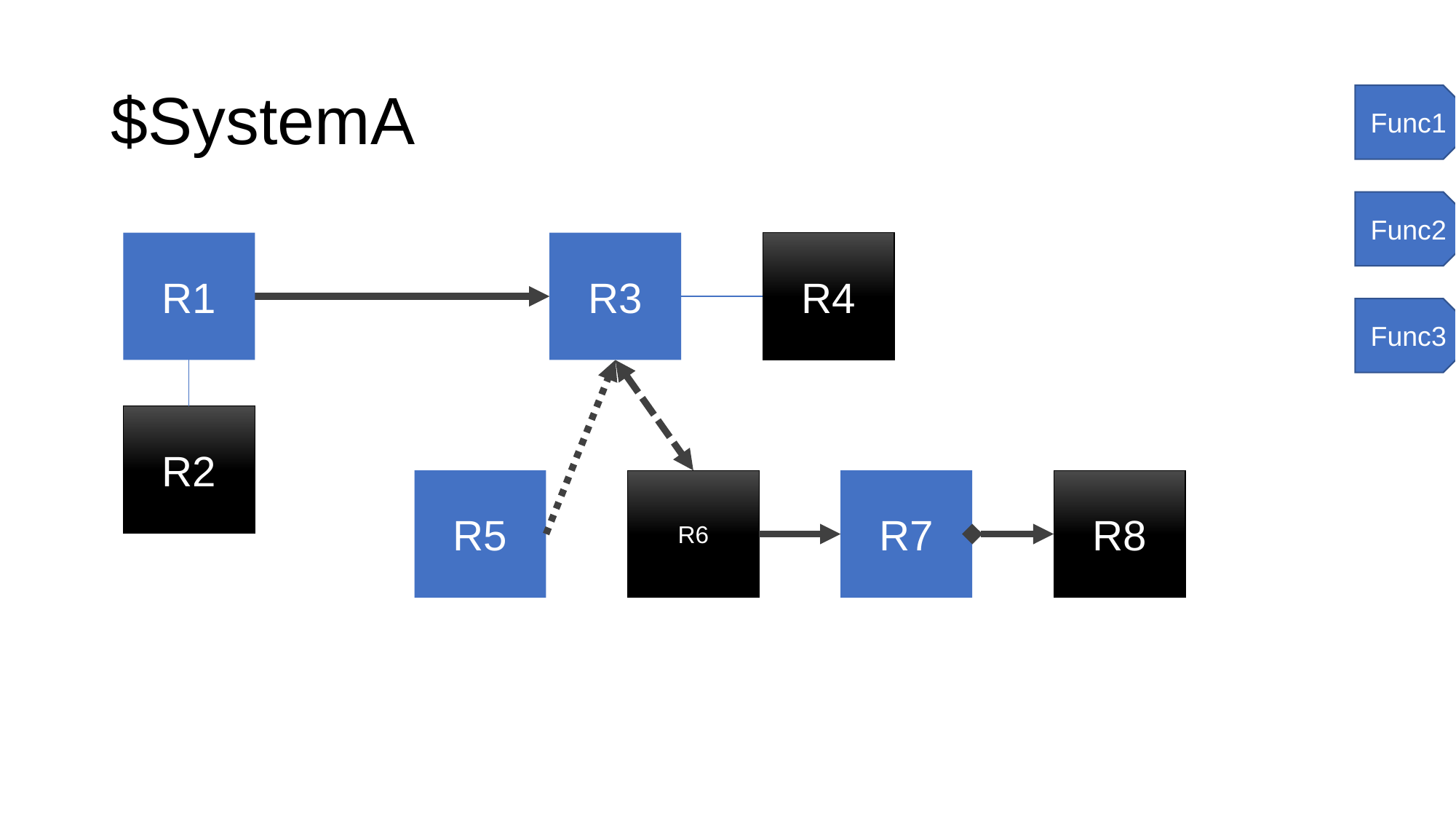

# $SystemA
Func1
Func2
R4
R3
R1
Func3
R2
R8
R7
R5
R6